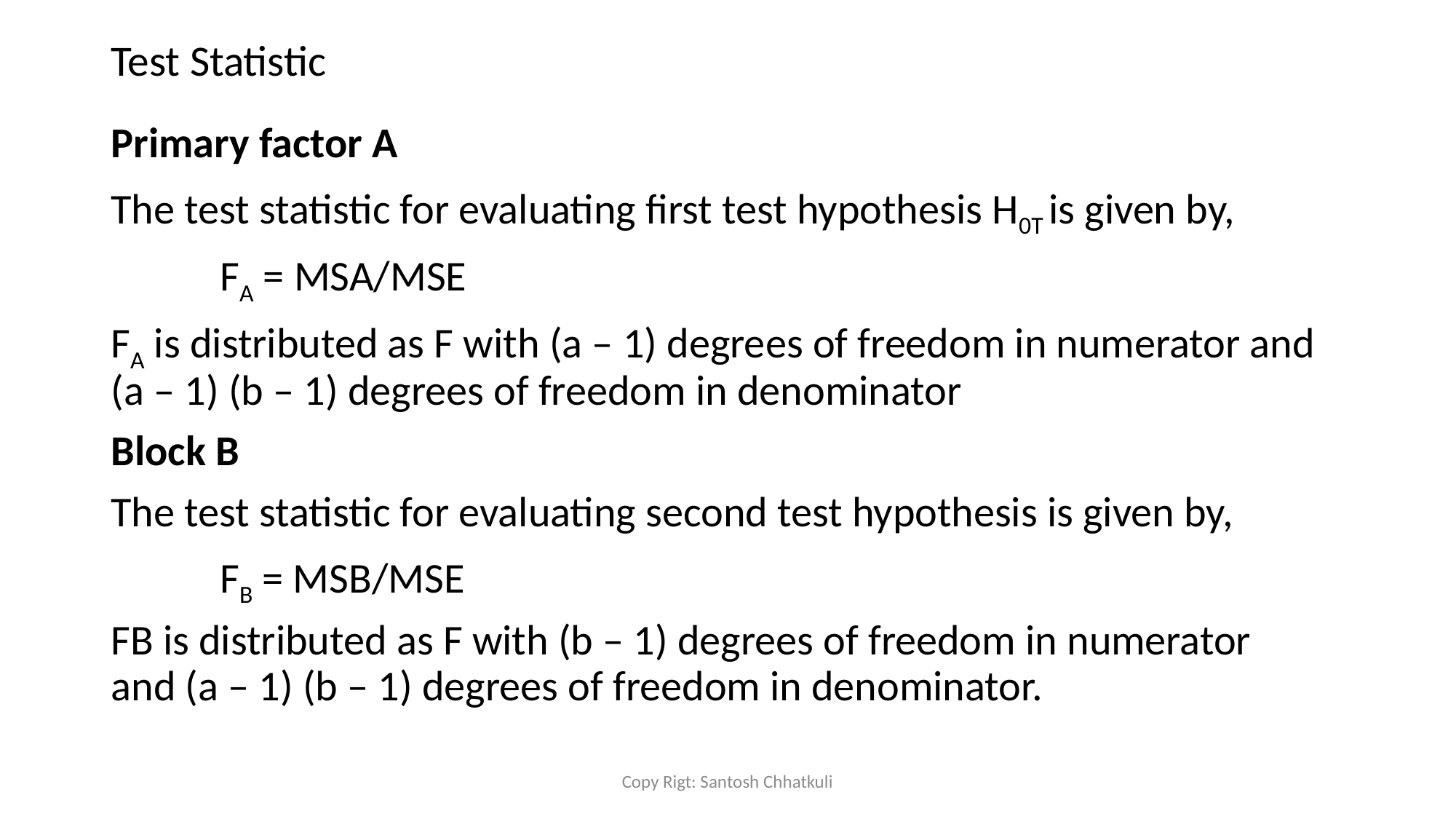

# Test Statistic
Primary factor A
The test statistic for evaluating first test hypothesis H0T is given by,
	FA = MSA/MSE
FA is distributed as F with (a – 1) degrees of freedom in numerator and (a – 1) (b – 1) degrees of freedom in denominator
Block B
The test statistic for evaluating second test hypothesis is given by,
	FB = MSB/MSE
FB is distributed as F with (b – 1) degrees of freedom in numerator and (a – 1) (b – 1) degrees of freedom in denominator.

Copy Rigt: Santosh Chhatkuli